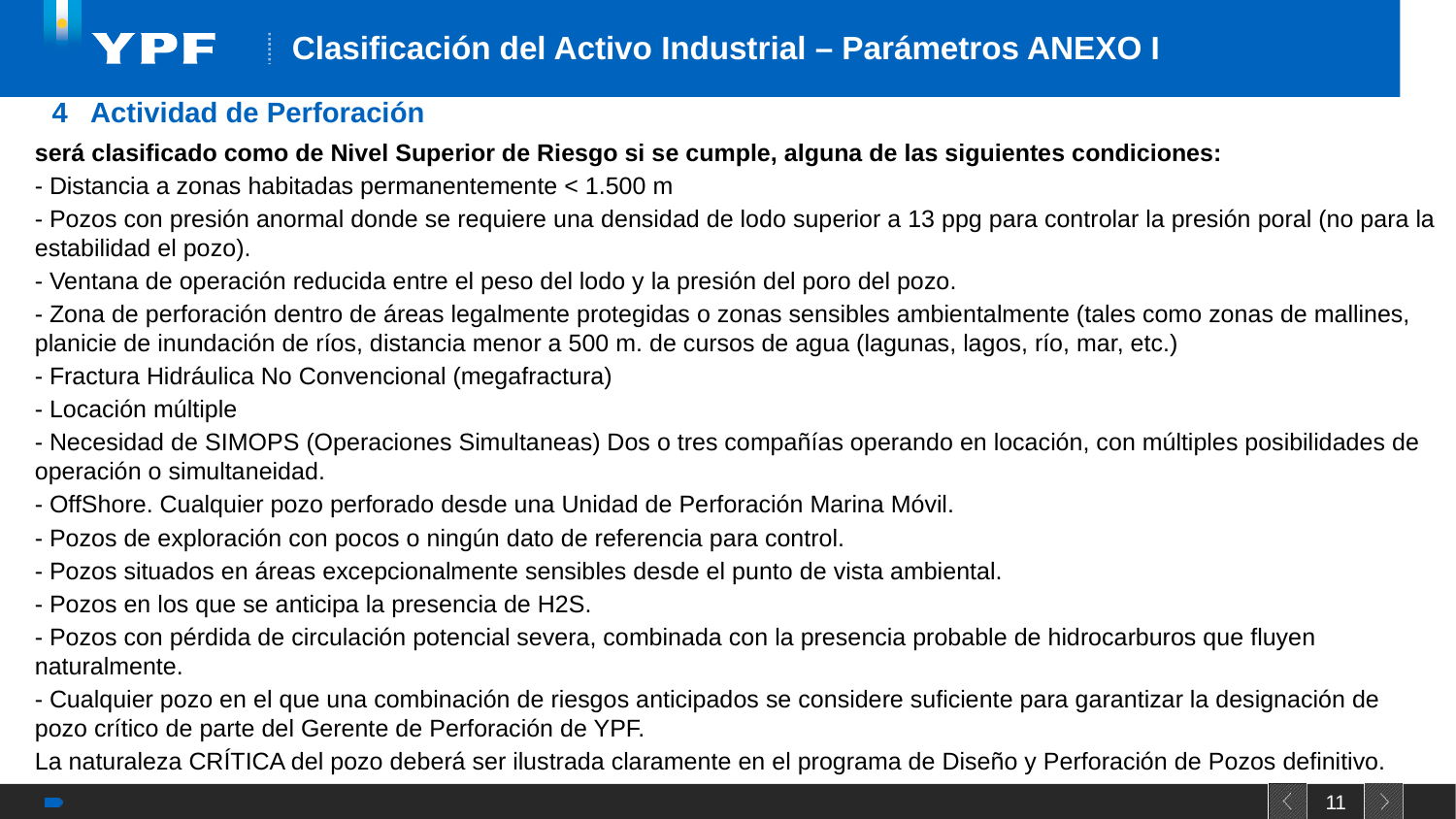

# Clasificación del Activo Industrial – Parámetros ANEXO I
4   Actividad de Perforación
será clasificado como de Nivel Superior de Riesgo si se cumple, alguna de las siguientes condiciones:
- Distancia a zonas habitadas permanentemente < 1.500 m
- Pozos con presión anormal donde se requiere una densidad de lodo superior a 13 ppg para controlar la presión poral (no para la estabilidad el pozo).
- Ventana de operación reducida entre el peso del lodo y la presión del poro del pozo.
- Zona de perforación dentro de áreas legalmente protegidas o zonas sensibles ambientalmente (tales como zonas de mallines, planicie de inundación de ríos, distancia menor a 500 m. de cursos de agua (lagunas, lagos, río, mar, etc.)
- Fractura Hidráulica No Convencional (megafractura)
- Locación múltiple
- Necesidad de SIMOPS (Operaciones Simultaneas) Dos o tres compañías operando en locación, con múltiples posibilidades de operación o simultaneidad.
- OffShore. Cualquier pozo perforado desde una Unidad de Perforación Marina Móvil.
- Pozos de exploración con pocos o ningún dato de referencia para control.
- Pozos situados en áreas excepcionalmente sensibles desde el punto de vista ambiental.
- Pozos en los que se anticipa la presencia de H2S.
- Pozos con pérdida de circulación potencial severa, combinada con la presencia probable de hidrocarburos que fluyen naturalmente.
- Cualquier pozo en el que una combinación de riesgos anticipados se considere suficiente para garantizar la designación de pozo crítico de parte del Gerente de Perforación de YPF.
La naturaleza CRÍTICA del pozo deberá ser ilustrada claramente en el programa de Diseño y Perforación de Pozos definitivo.